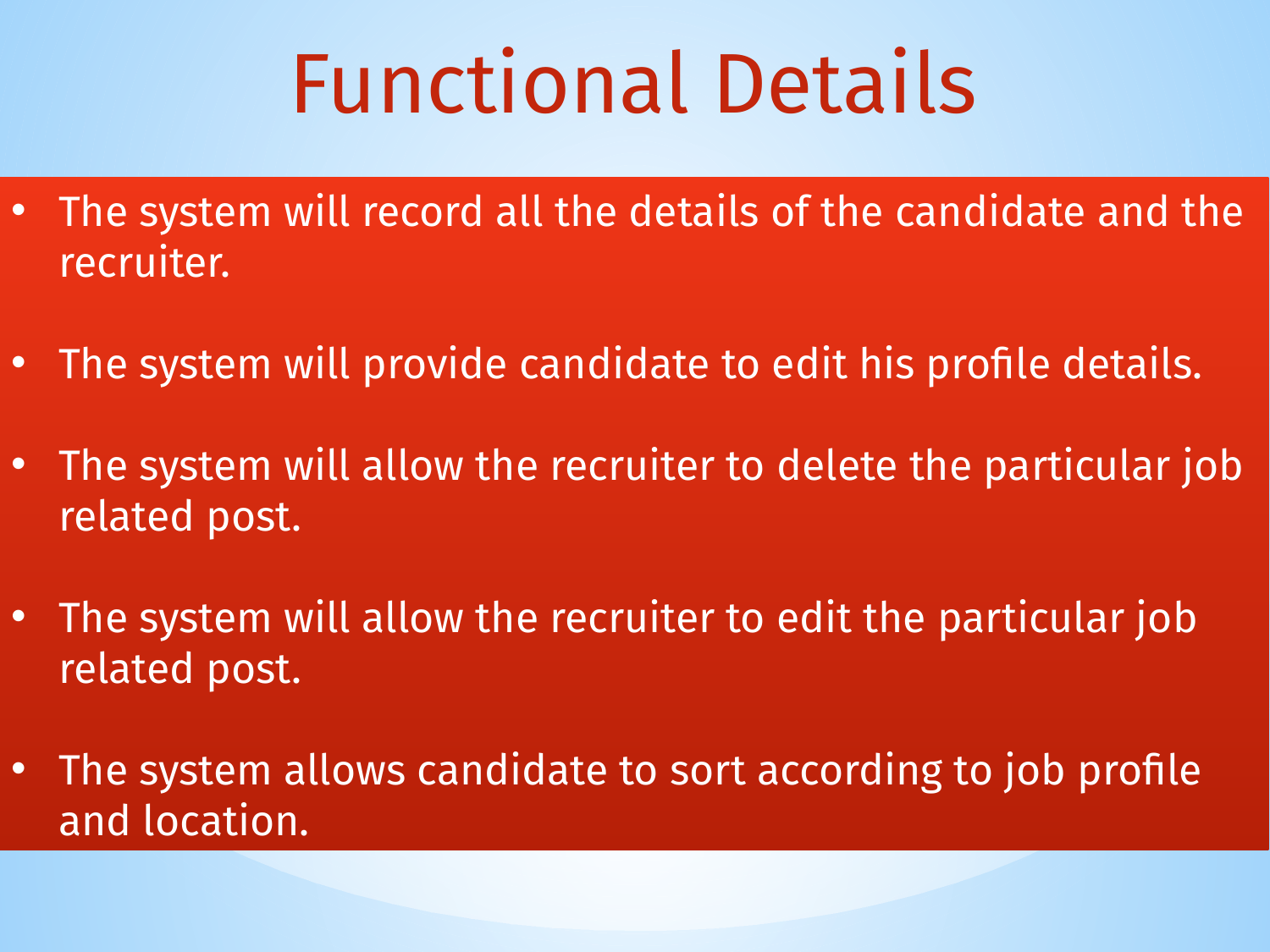

Functional Details
The system will record all the details of the candidate and the recruiter.

The system will provide candidate to edit his profile details.

The system will allow the recruiter to delete the particular job related post.

The system will allow the recruiter to edit the particular job related post.

The system allows candidate to sort according to job profile and location.